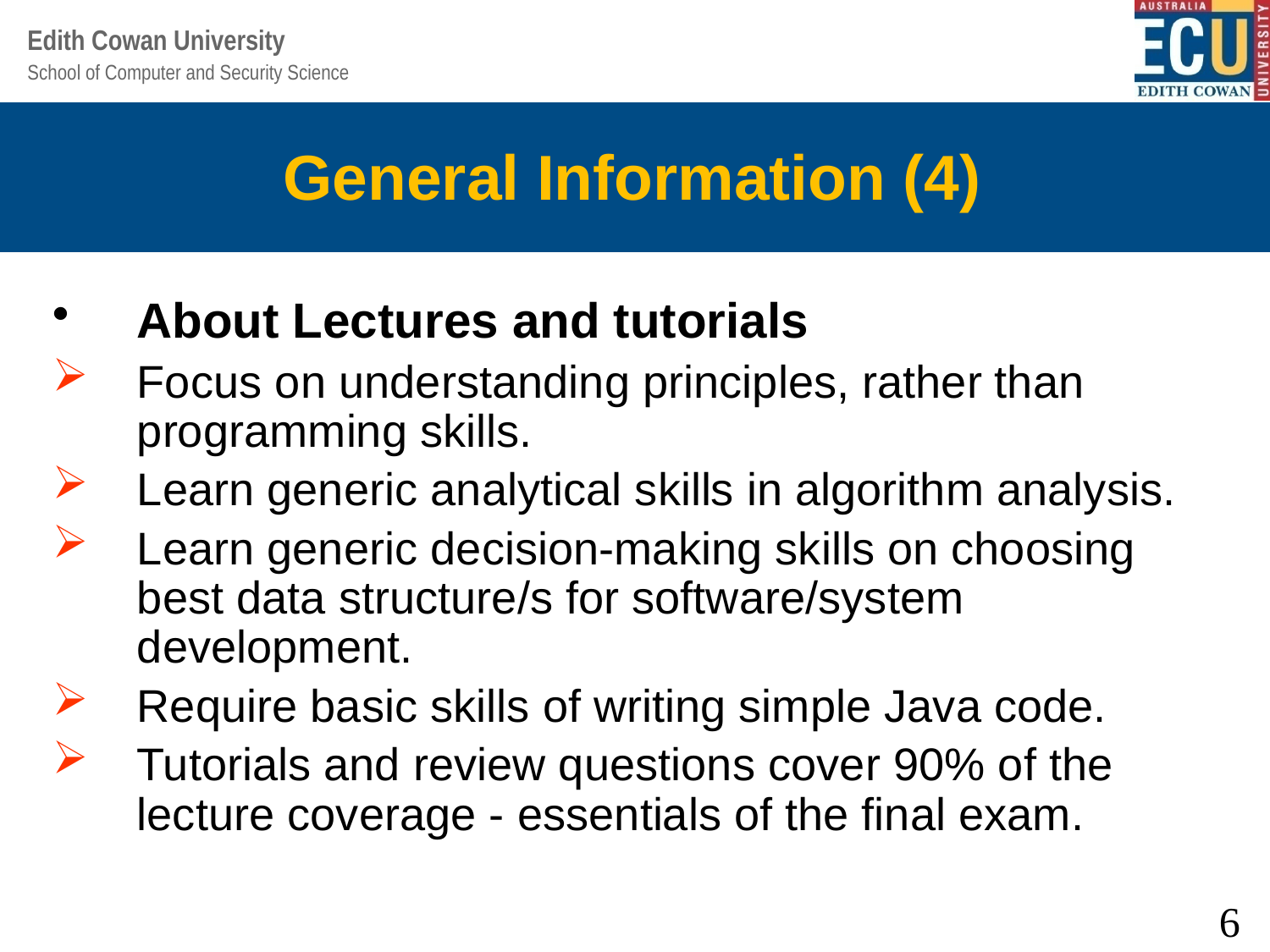

General Information (4)

About Lectures and tutorials
Focus on understanding principles, rather than programming skills.
Learn generic analytical skills in algorithm analysis.
Learn generic decision-making skills on choosing best data structure/s for software/system development.
Require basic skills of writing simple Java code.
Tutorials and review questions cover 90% of the lecture coverage - essentials of the final exam.
6